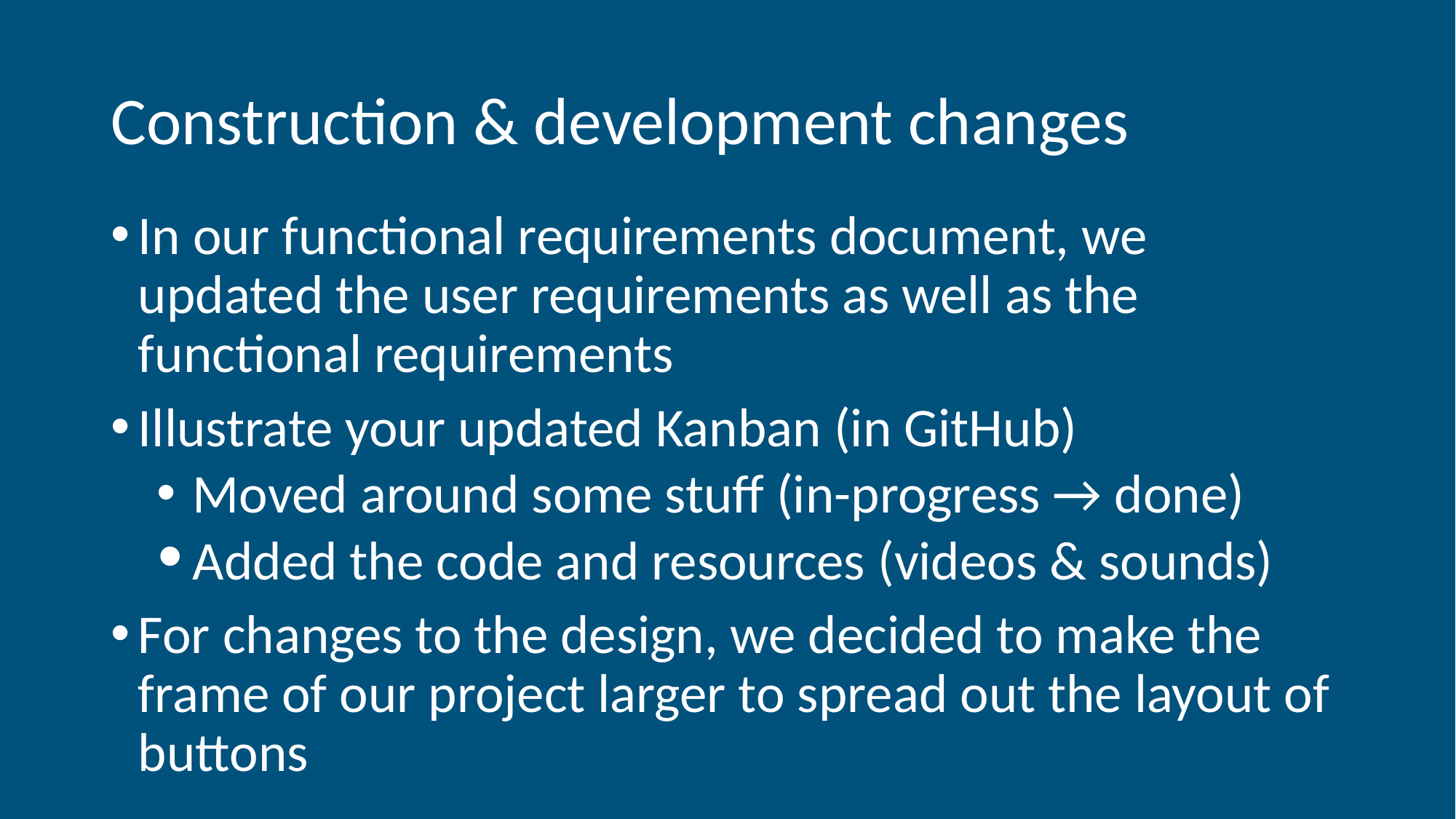

# Construction & development changes
In our functional requirements document, we updated the user requirements as well as the functional requirements
Illustrate your updated Kanban (in GitHub)
Moved around some stuff (in-progress → done)
Added the code and resources (videos & sounds)
For changes to the design, we decided to make the frame of our project larger to spread out the layout of buttons